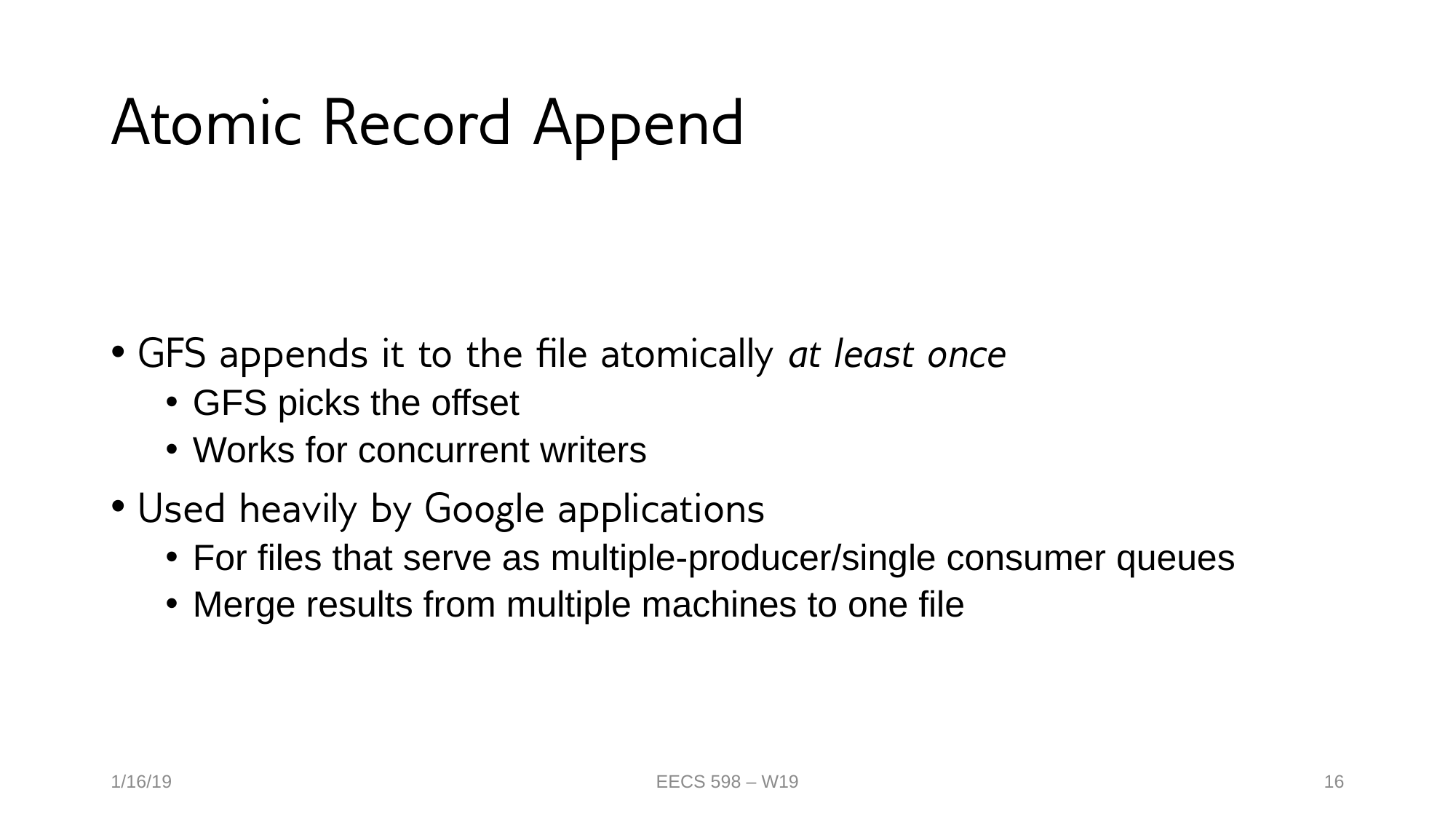

# Atomic Record Append
GFS appends it to the file atomically at least once
GFS picks the offset
Works for concurrent writers
Used heavily by Google applications
For files that serve as multiple-producer/single consumer queues
Merge results from multiple machines to one file
1/16/19
EECS 598 – W19
16